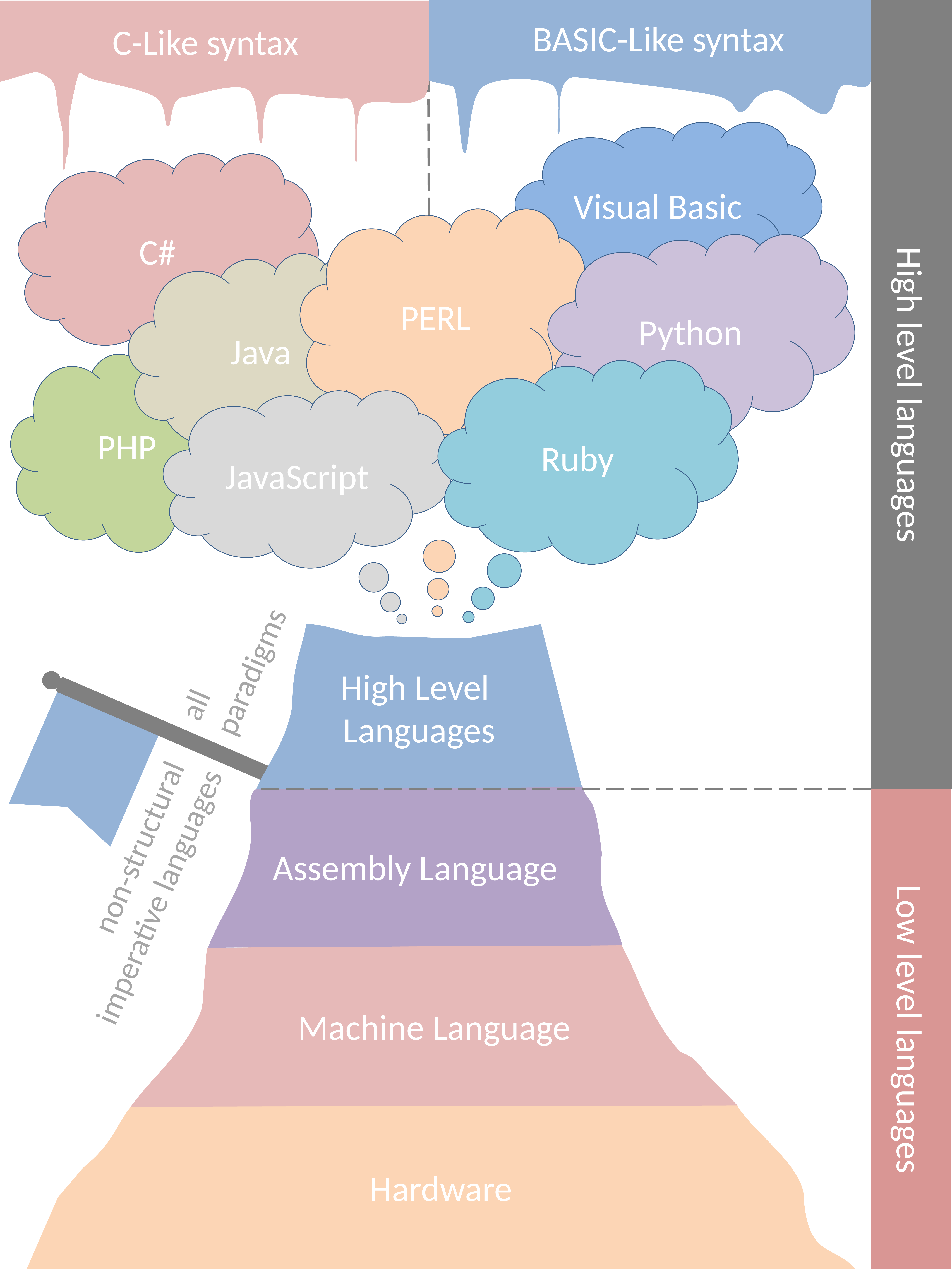

BASIC-Like syntax
C-Like syntax
Visual Basic
C#
PERL
Python
Java

PHP
High level languages
Ruby
JavaScript

all paradigms
High Level
Languages

Assembly Language
non-structural
imperative languages
Machine Language
Low level languages
Hardware